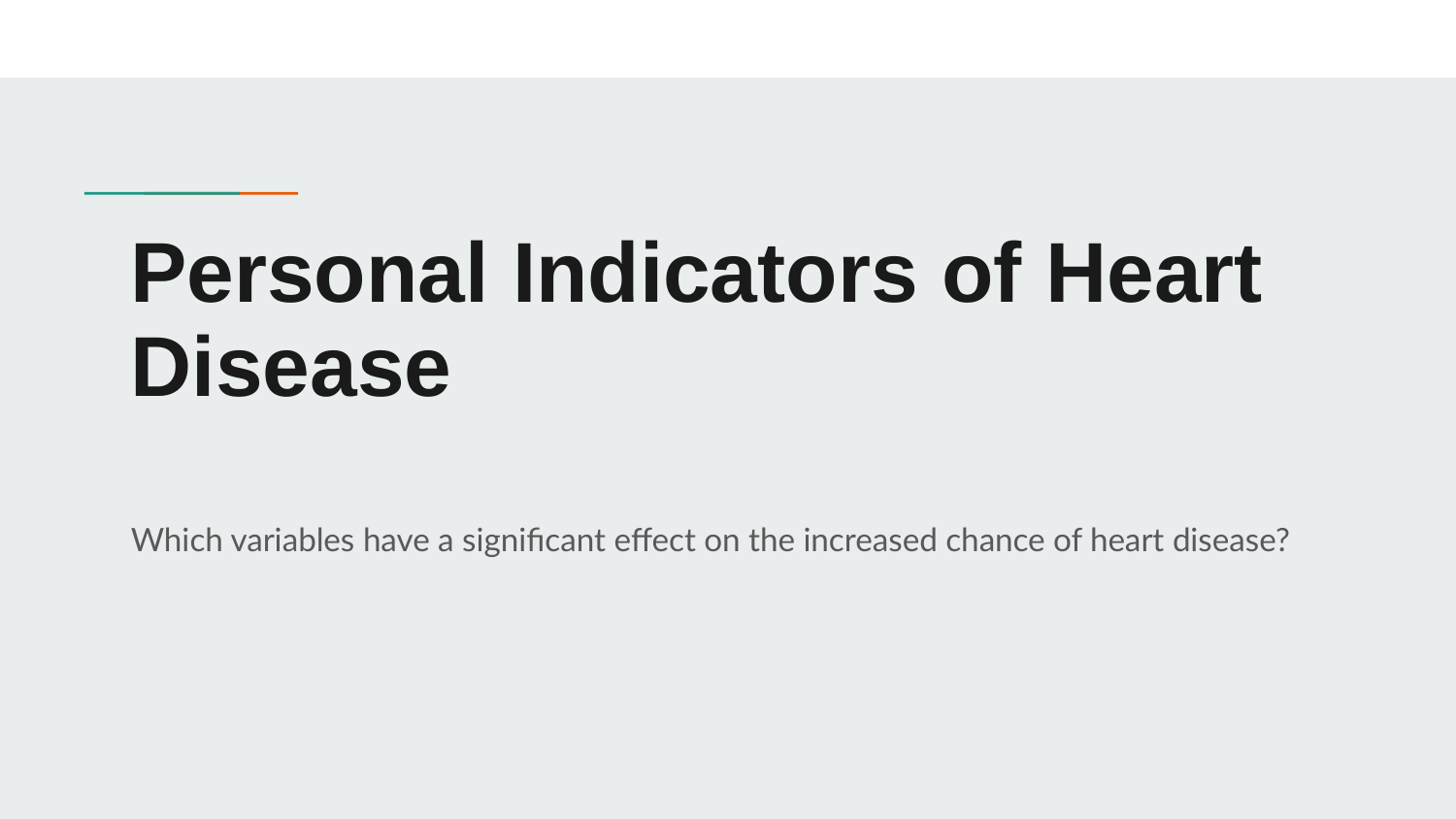

# Personal Indicators of Heart Disease
Which variables have a significant effect on the increased chance of heart disease?